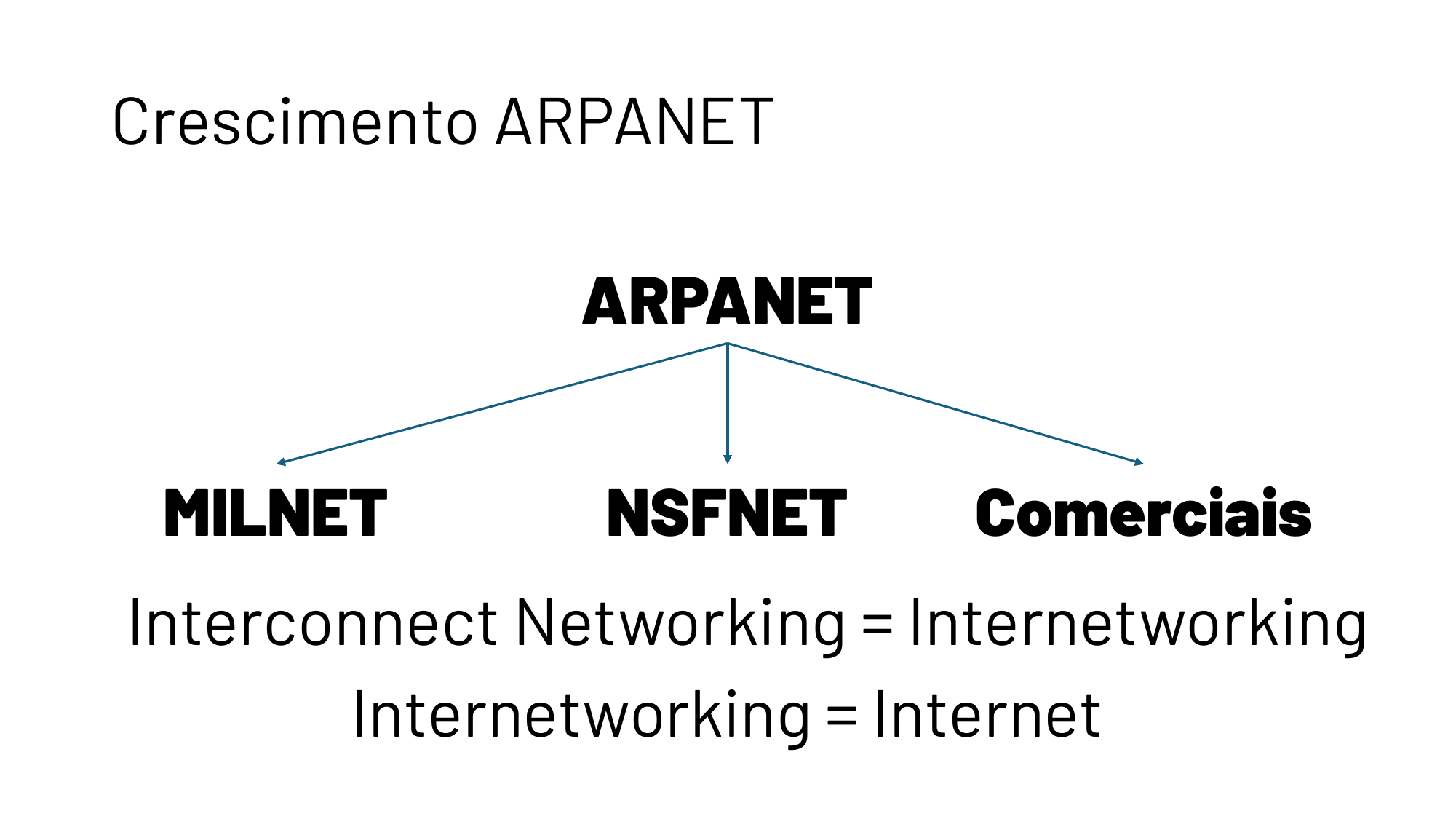

# Crescimento ARPANET
ARPANET
MILNET
NSFNET
Comerciais
Interconnect Networking = Internetworking
Internetworking = Internet